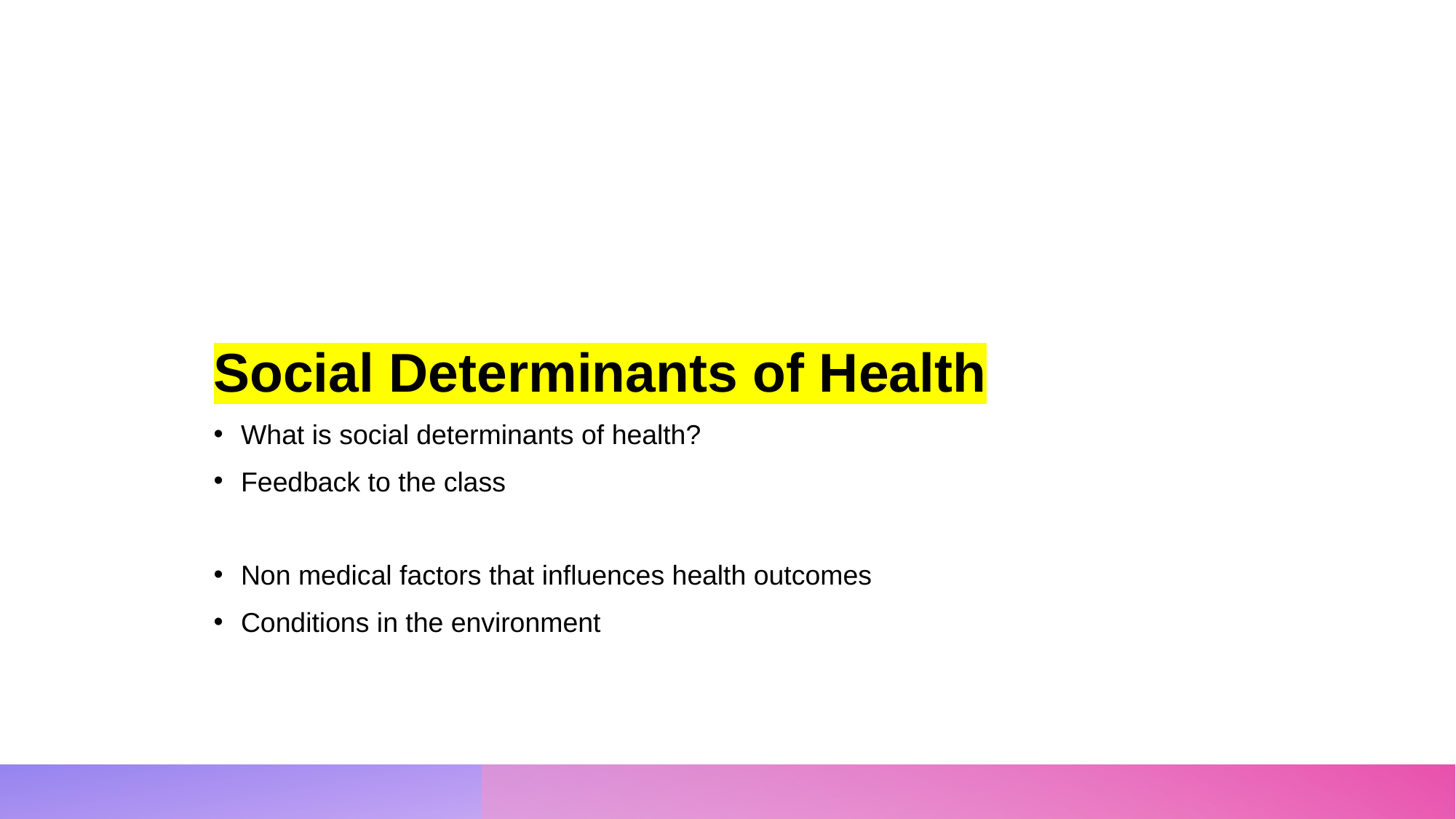

Social Determinants of Health
What is social determinants of health?
Feedback to the class

Non medical factors that influences health outcomes
Conditions in the environment